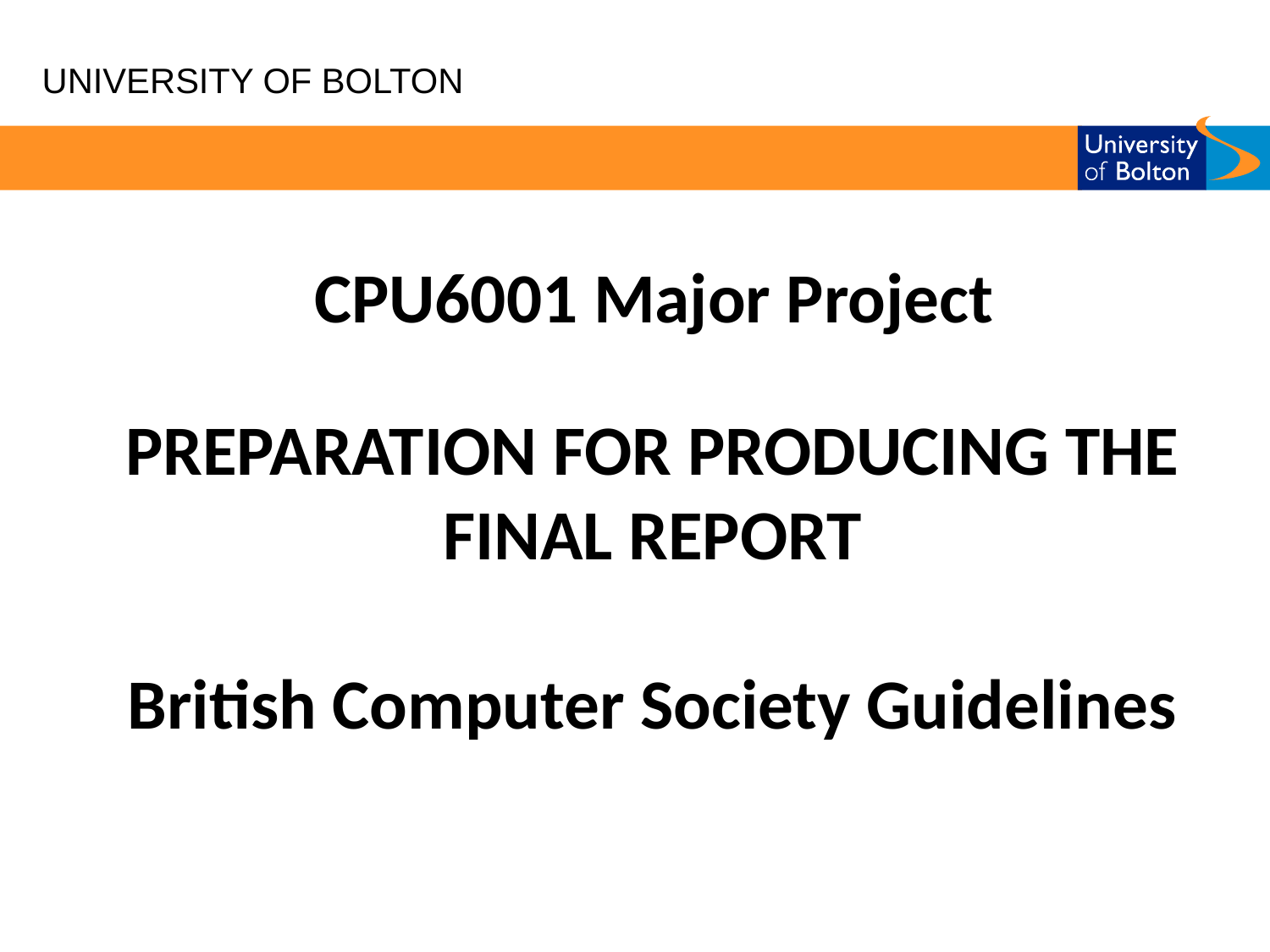

# UNIVERSITY OF BOLTON

 CPU6001 Major Project

PREPARATION FOR PRODUCING THE FINAL REPORT

British Computer Society Guidelines